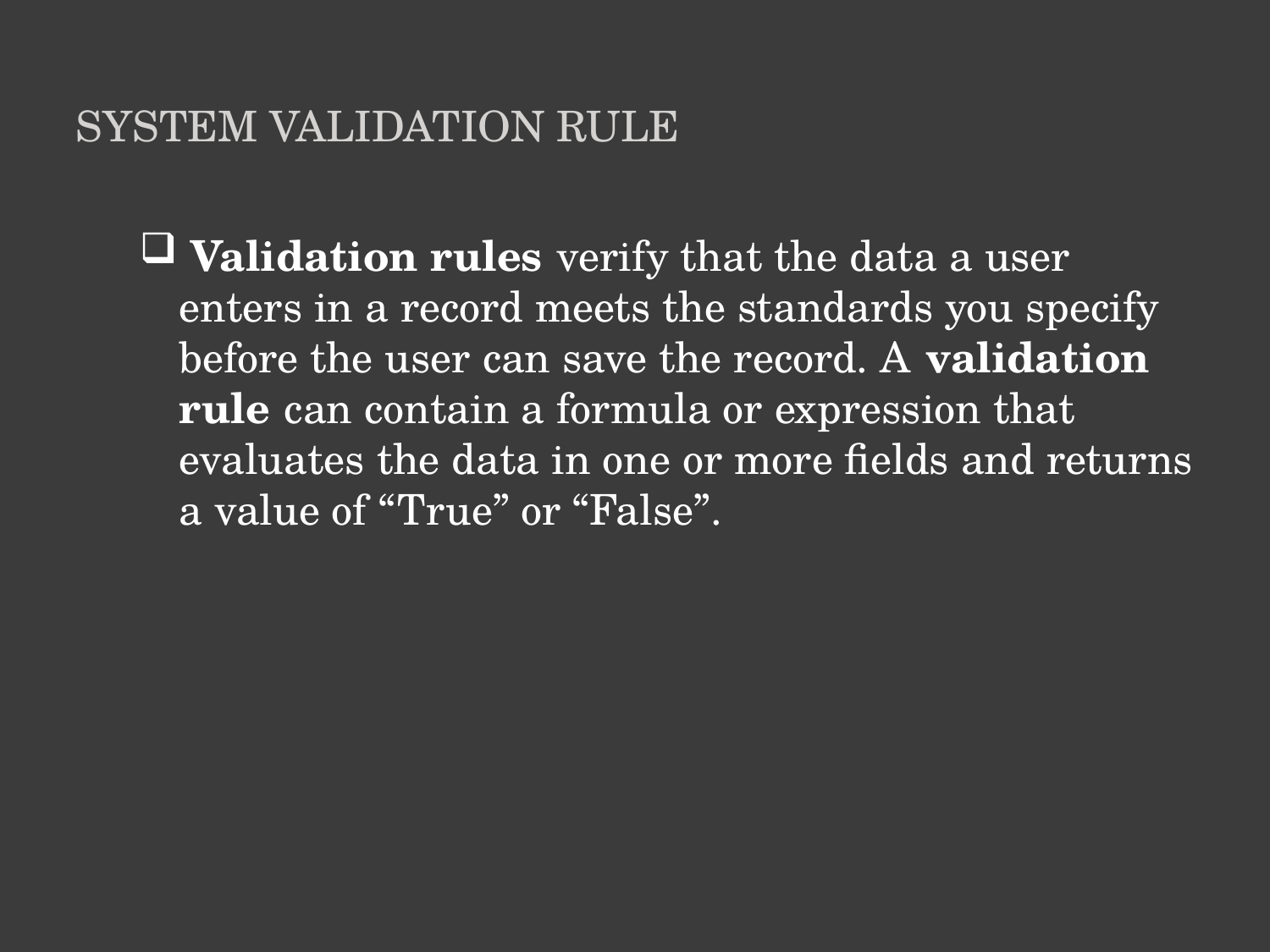

# System Validation Rule
 Validation rules verify that the data a user enters in a record meets the standards you specify before the user can save the record. A validation rule can contain a formula or expression that evaluates the data in one or more fields and returns a value of “True” or “False”.